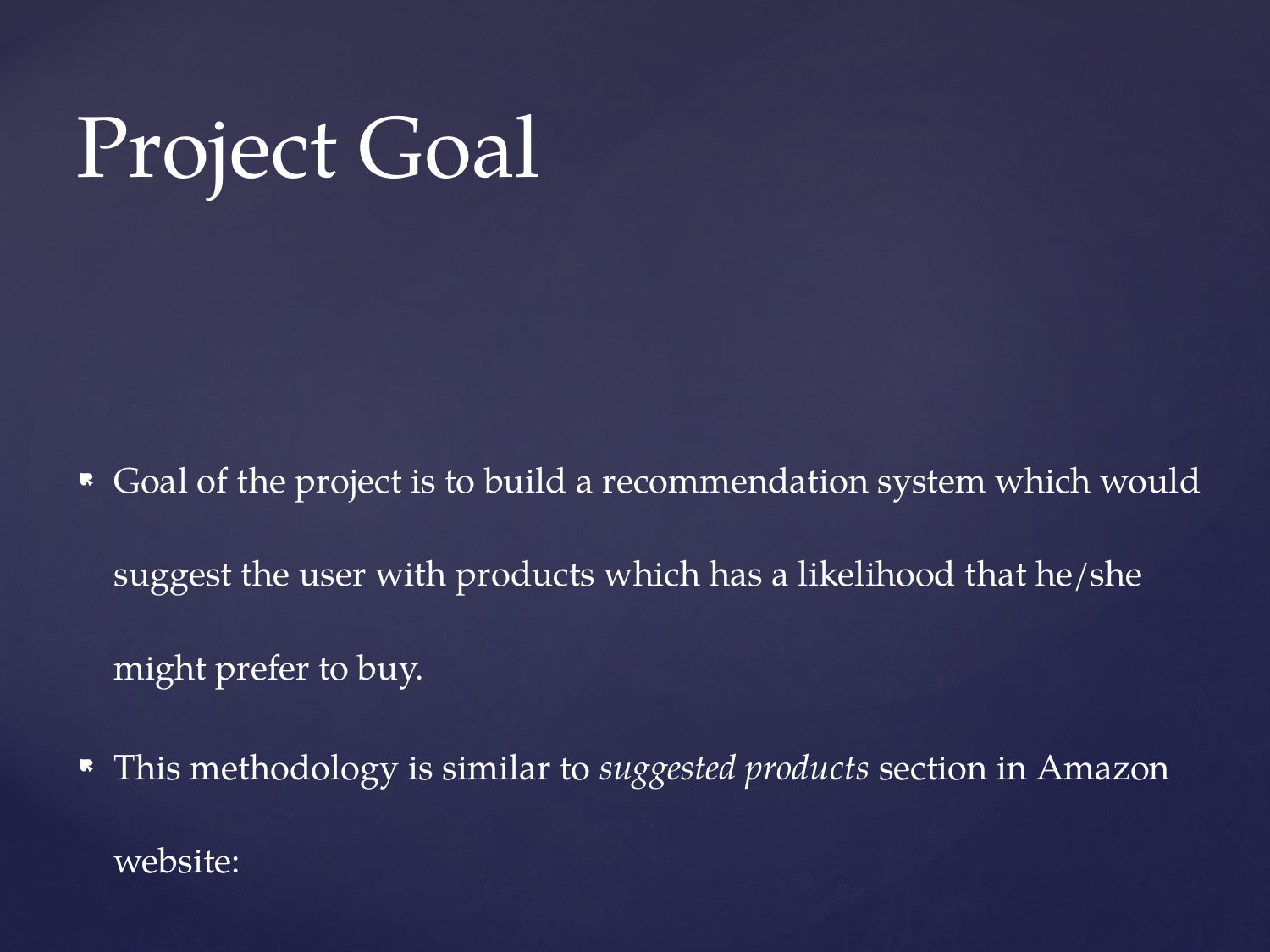

# Project Goal

Goal of the project is to build a recommendation system which would suggest the user with products which has a likelihood that he/she might prefer to buy.
This methodology is similar to suggested products section in Amazon website: